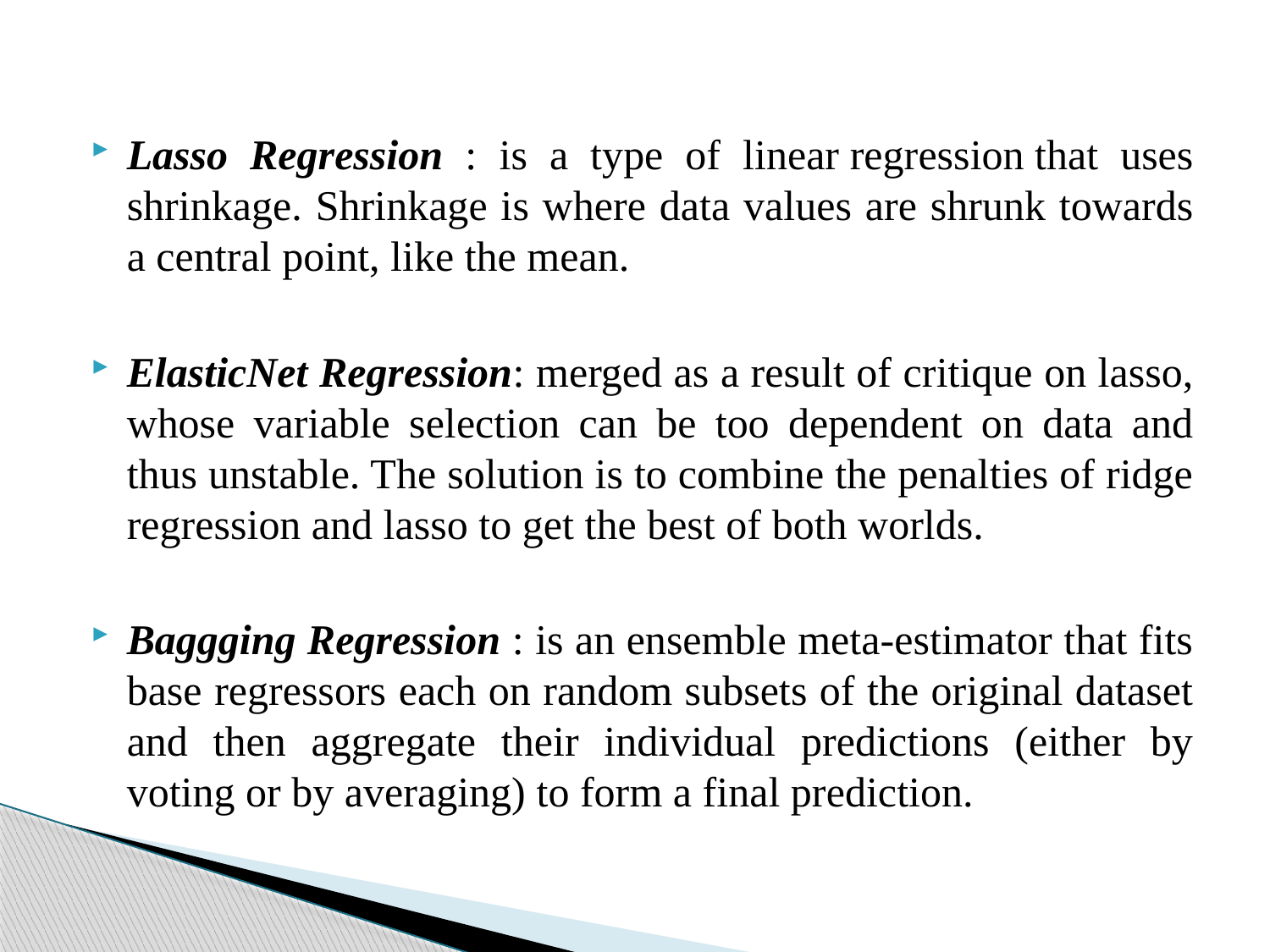

Lasso Regression : is a type of linear regression that uses shrinkage. Shrinkage is where data values are shrunk towards a central point, like the mean.

ElasticNet Regression: merged as a result of critique on lasso, whose variable selection can be too dependent on data and thus unstable. The solution is to combine the penalties of ridge regression and lasso to get the best of both worlds.

Baggging Regression : is an ensemble meta-estimator that fits base regressors each on random subsets of the original dataset and then aggregate their individual predictions (either by voting or by averaging) to form a final prediction.